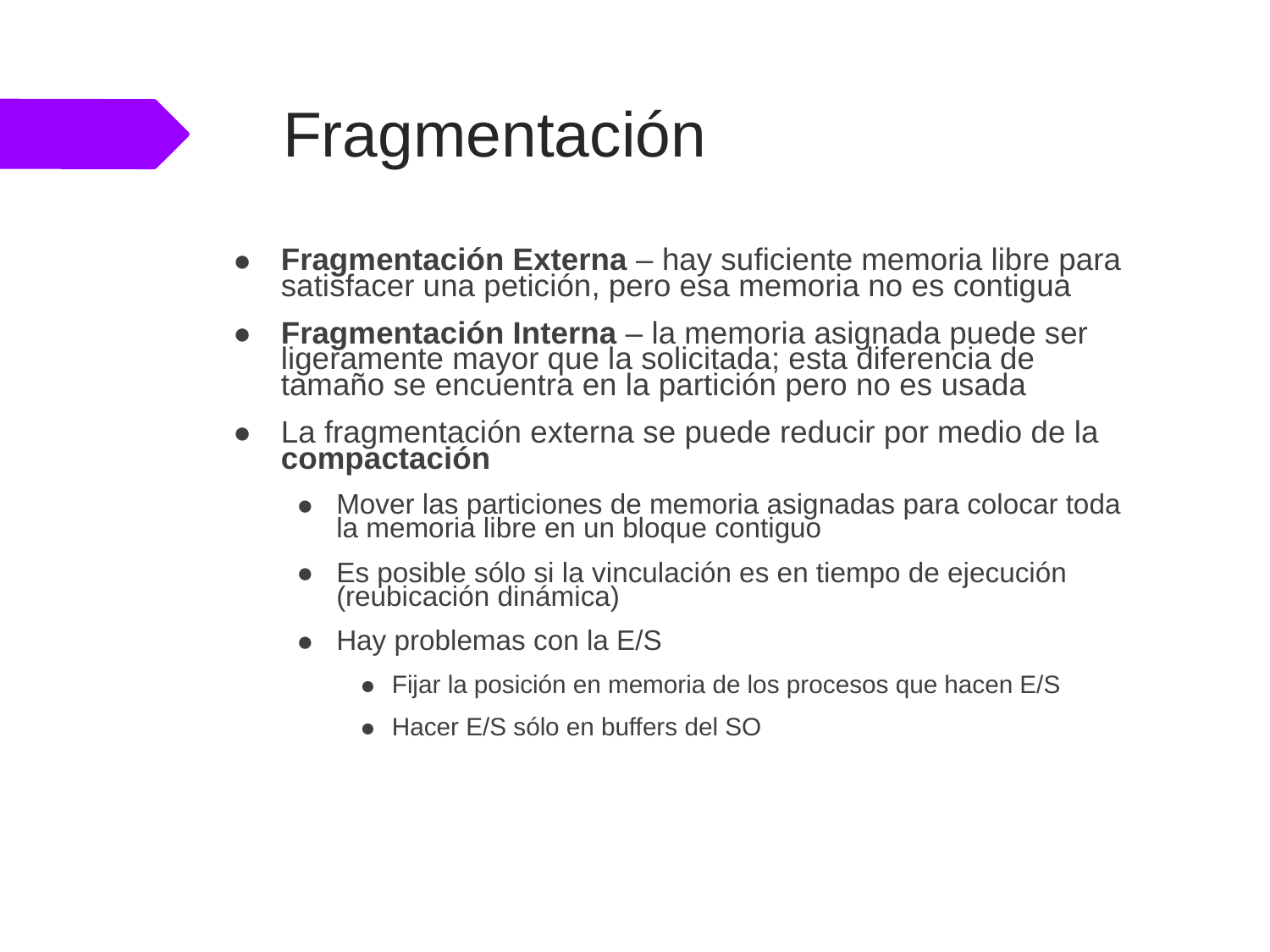

# Fragmentación
Fragmentación Externa – hay suficiente memoria libre para satisfacer una petición, pero esa memoria no es contigua
Fragmentación Interna – la memoria asignada puede ser ligeramente mayor que la solicitada; esta diferencia de tamaño se encuentra en la partición pero no es usada
La fragmentación externa se puede reducir por medio de la compactación
Mover las particiones de memoria asignadas para colocar toda la memoria libre en un bloque contiguo
Es posible sólo si la vinculación es en tiempo de ejecución (reubicación dinámica)
Hay problemas con la E/S
Fijar la posición en memoria de los procesos que hacen E/S
Hacer E/S sólo en buffers del SO